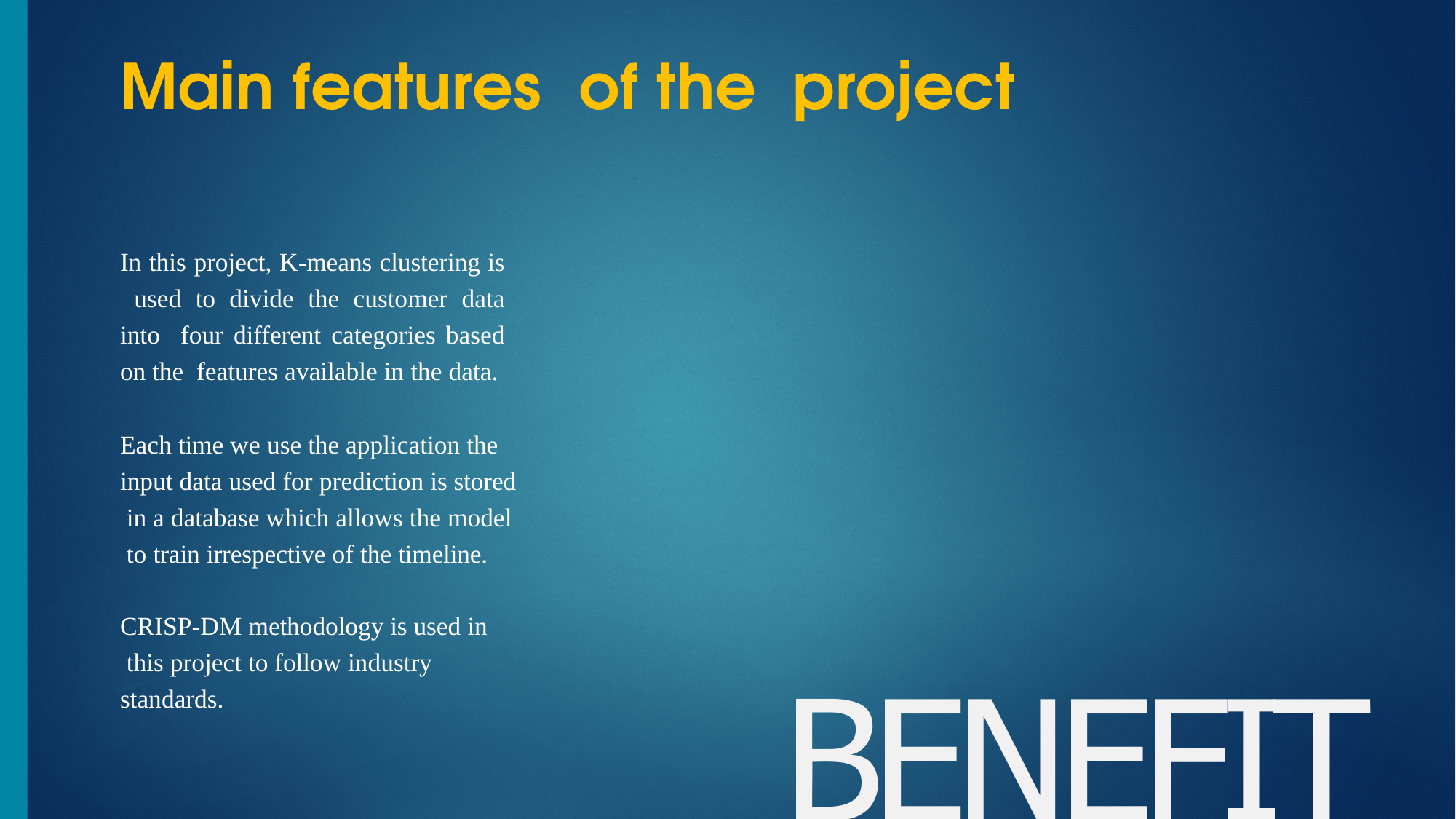

# Main features  of the  project
In this project, K-means clustering is  used to divide the customer data into  four different categories based on the  features available in the data.

Each time we use the application the  input data used for prediction is stored  in a database which allows the model  to train irrespective of the timeline.
CRISP-DM methodology is used in  this project to follow industry  standards.
BENEFITS